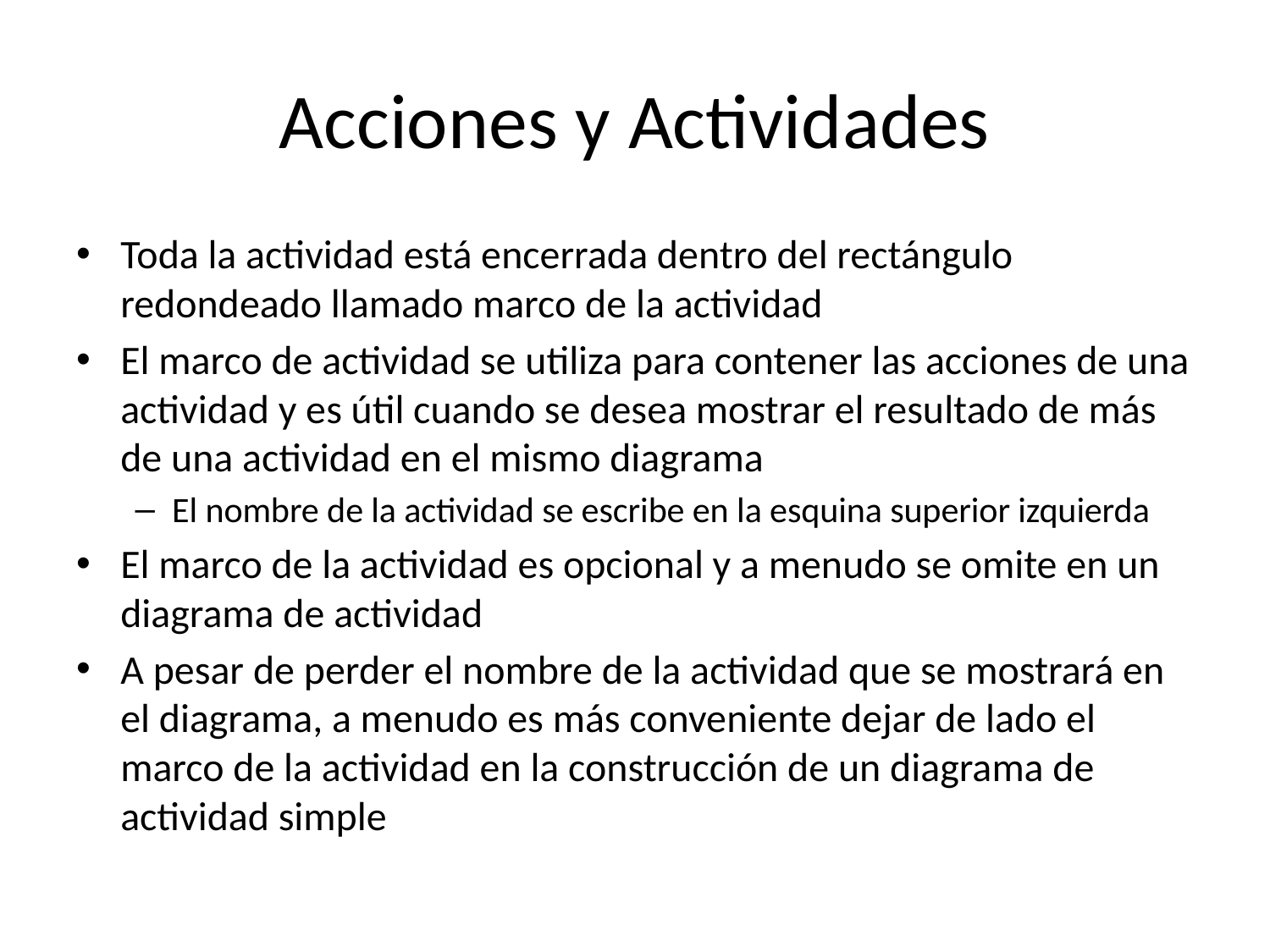

# Acciones y Actividades
Toda la actividad está encerrada dentro del rectángulo redondeado llamado marco de la actividad
El marco de actividad se utiliza para contener las acciones de una actividad y es útil cuando se desea mostrar el resultado de más de una actividad en el mismo diagrama
El nombre de la actividad se escribe en la esquina superior izquierda
El marco de la actividad es opcional y a menudo se omite en un diagrama de actividad
A pesar de perder el nombre de la actividad que se mostrará en el diagrama, a menudo es más conveniente dejar de lado el marco de la actividad en la construcción de un diagrama de actividad simple